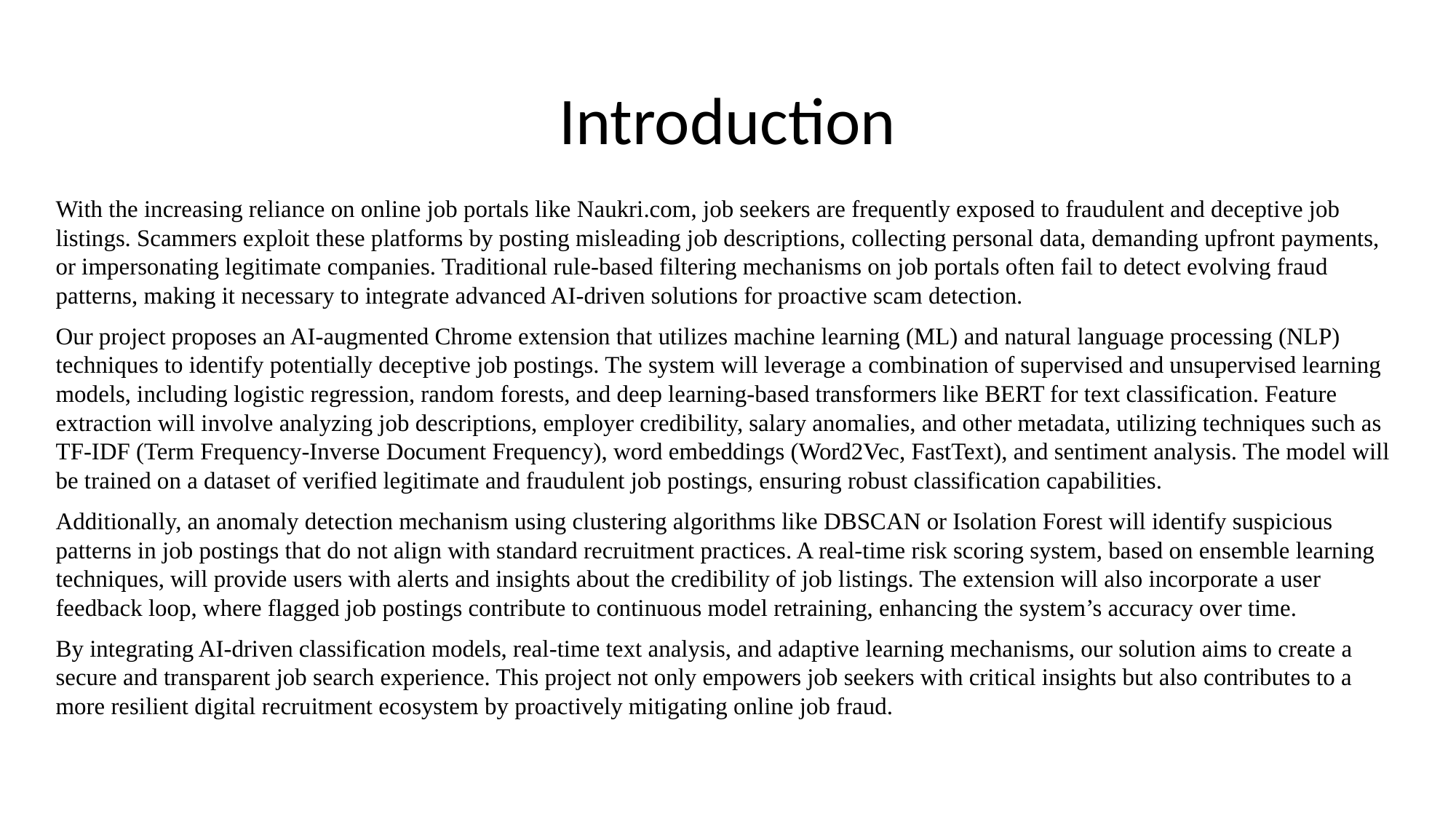

# Introduction
With the increasing reliance on online job portals like Naukri.com, job seekers are frequently exposed to fraudulent and deceptive job listings. Scammers exploit these platforms by posting misleading job descriptions, collecting personal data, demanding upfront payments, or impersonating legitimate companies. Traditional rule-based filtering mechanisms on job portals often fail to detect evolving fraud patterns, making it necessary to integrate advanced AI-driven solutions for proactive scam detection.
Our project proposes an AI-augmented Chrome extension that utilizes machine learning (ML) and natural language processing (NLP) techniques to identify potentially deceptive job postings. The system will leverage a combination of supervised and unsupervised learning models, including logistic regression, random forests, and deep learning-based transformers like BERT for text classification. Feature extraction will involve analyzing job descriptions, employer credibility, salary anomalies, and other metadata, utilizing techniques such as TF-IDF (Term Frequency-Inverse Document Frequency), word embeddings (Word2Vec, FastText), and sentiment analysis. The model will be trained on a dataset of verified legitimate and fraudulent job postings, ensuring robust classification capabilities.
Additionally, an anomaly detection mechanism using clustering algorithms like DBSCAN or Isolation Forest will identify suspicious patterns in job postings that do not align with standard recruitment practices. A real-time risk scoring system, based on ensemble learning techniques, will provide users with alerts and insights about the credibility of job listings. The extension will also incorporate a user feedback loop, where flagged job postings contribute to continuous model retraining, enhancing the system’s accuracy over time.
By integrating AI-driven classification models, real-time text analysis, and adaptive learning mechanisms, our solution aims to create a secure and transparent job search experience. This project not only empowers job seekers with critical insights but also contributes to a more resilient digital recruitment ecosystem by proactively mitigating online job fraud.